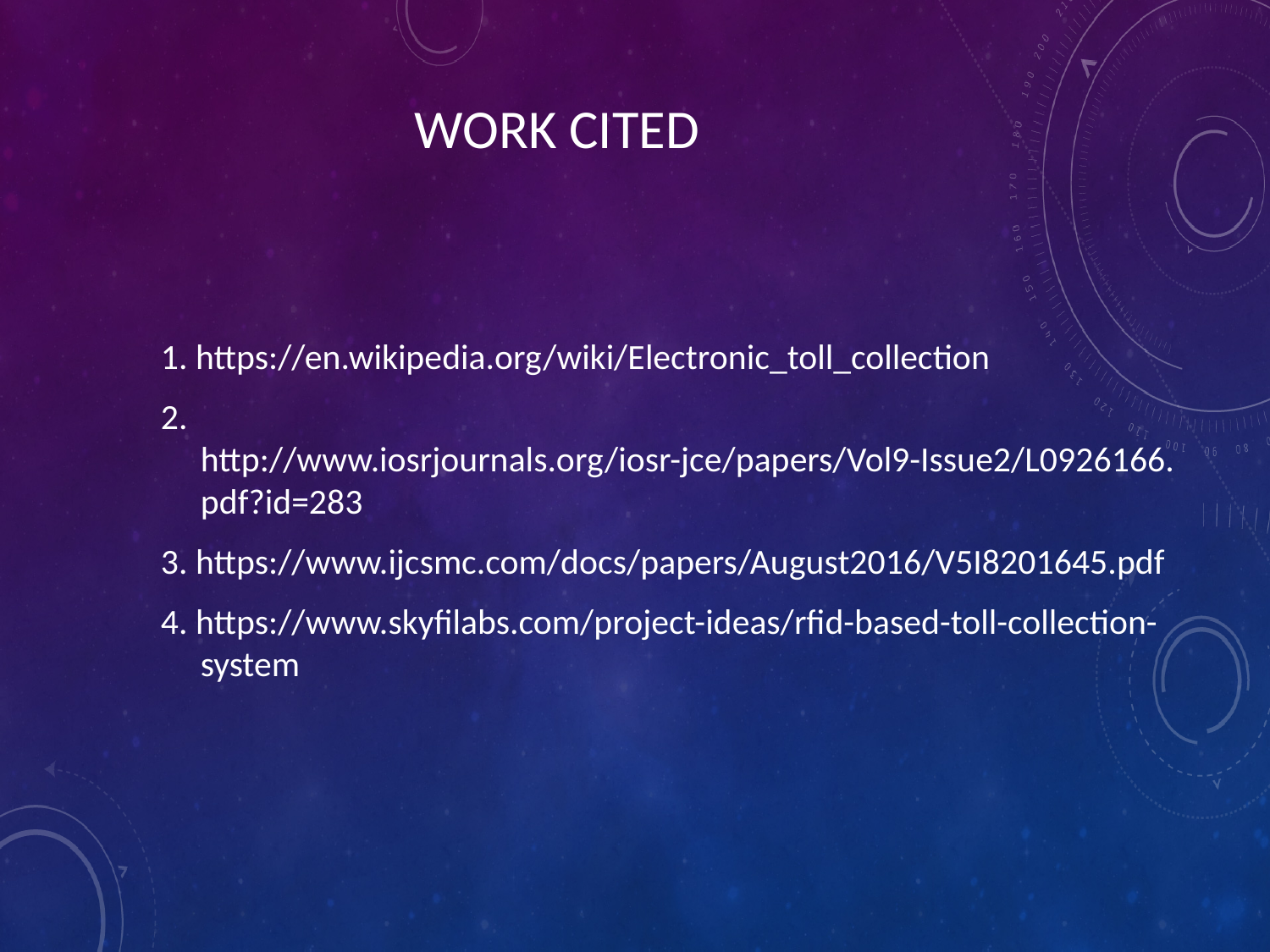

# Work cited
1. https://en.wikipedia.org/wiki/Electronic_toll_collection
2. http://www.iosrjournals.org/iosr-jce/papers/Vol9-Issue2/L0926166.pdf?id=283
3. https://www.ijcsmc.com/docs/papers/August2016/V5I8201645.pdf
4. https://www.skyfilabs.com/project-ideas/rfid-based-toll-collection-system